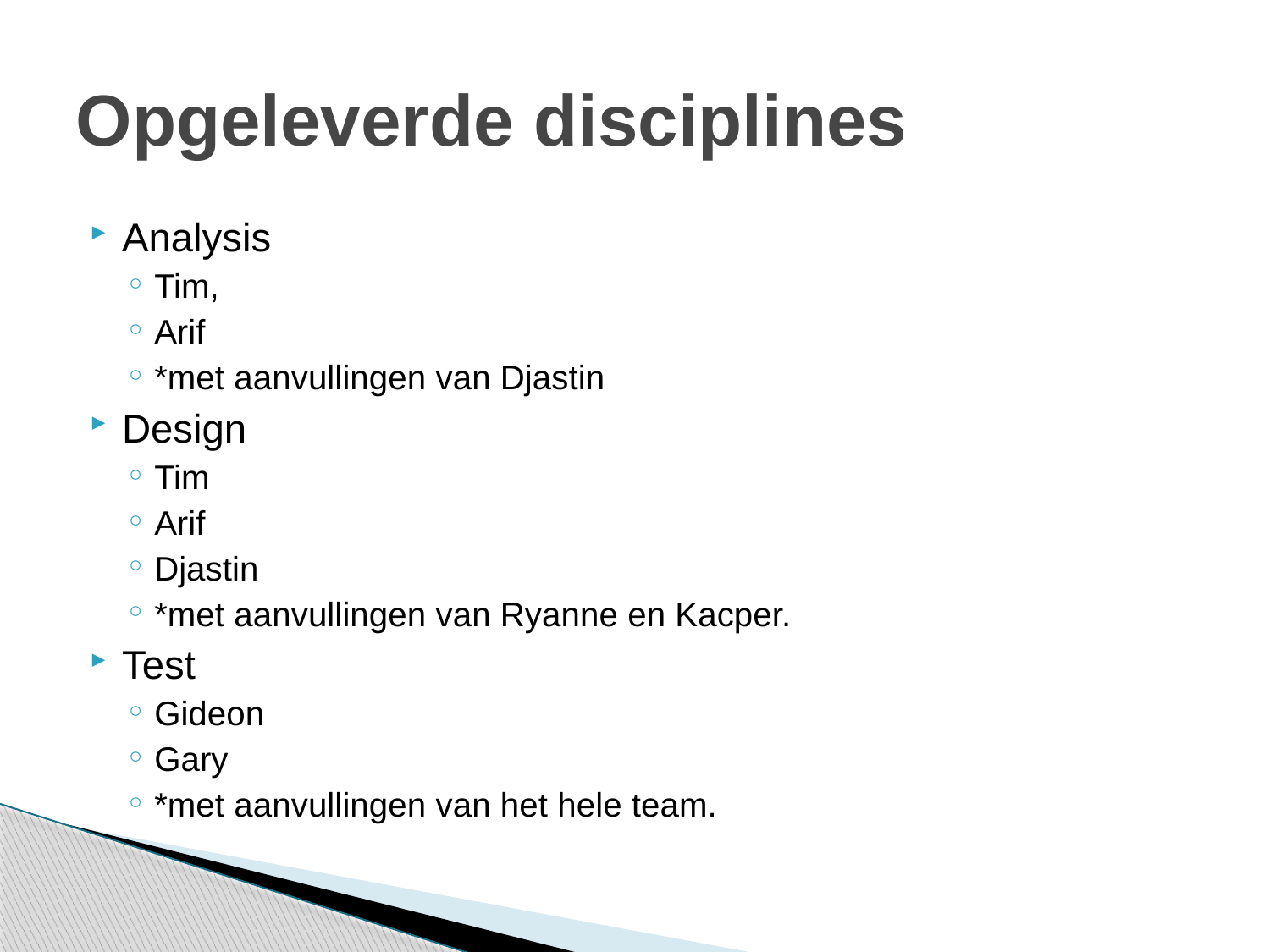

# Opgeleverde disciplines
Analysis
Tim,
Arif
*met aanvullingen van Djastin
Design
Tim
Arif
Djastin
*met aanvullingen van Ryanne en Kacper.
Test
Gideon
Gary
*met aanvullingen van het hele team.